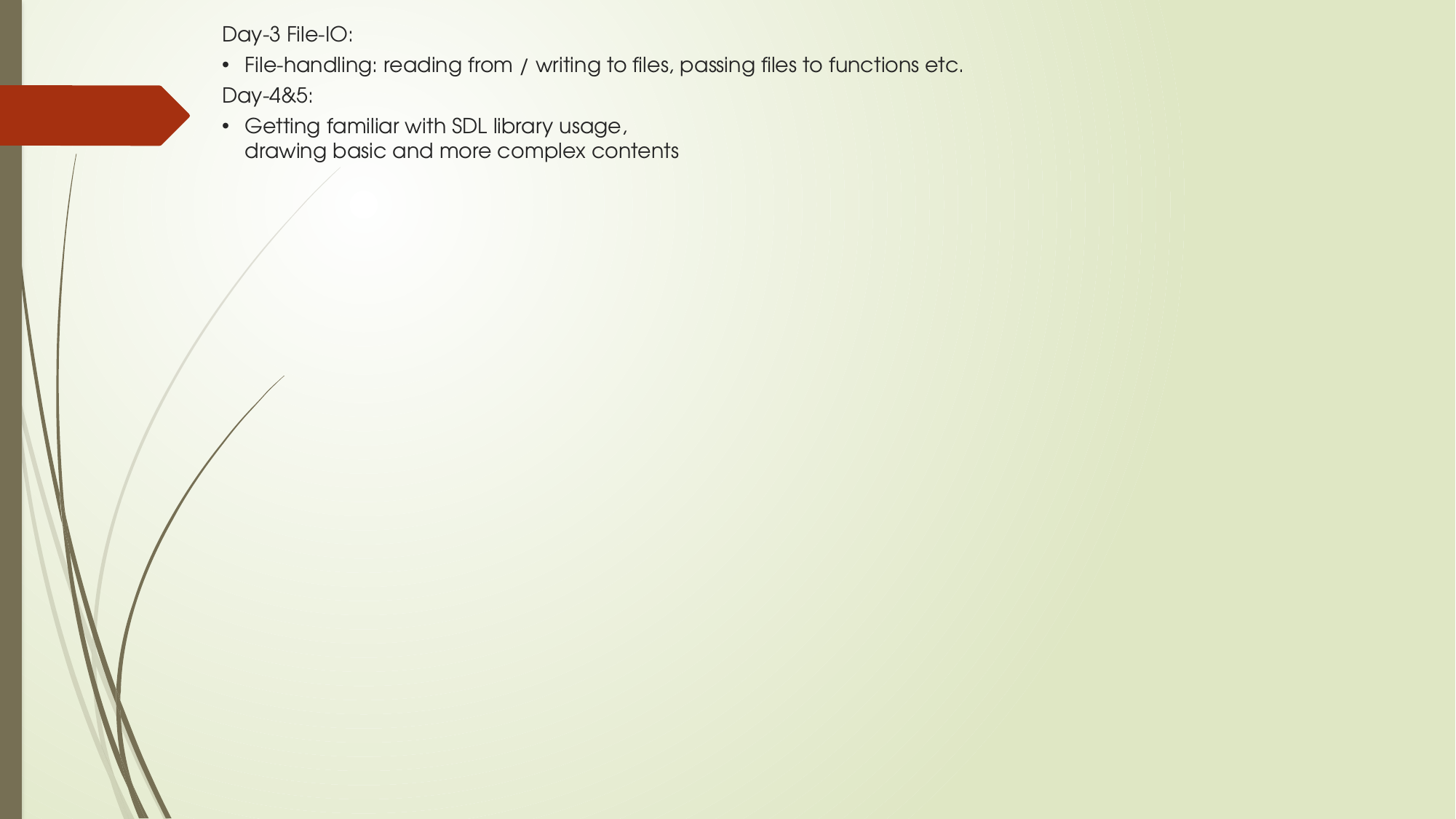

# Day-3 File-IO:
File-handling: reading from / writing to files, passing files to functions etc.
Day-4&5:
Getting familiar with SDL library usage, 
drawing basic and more complex contents